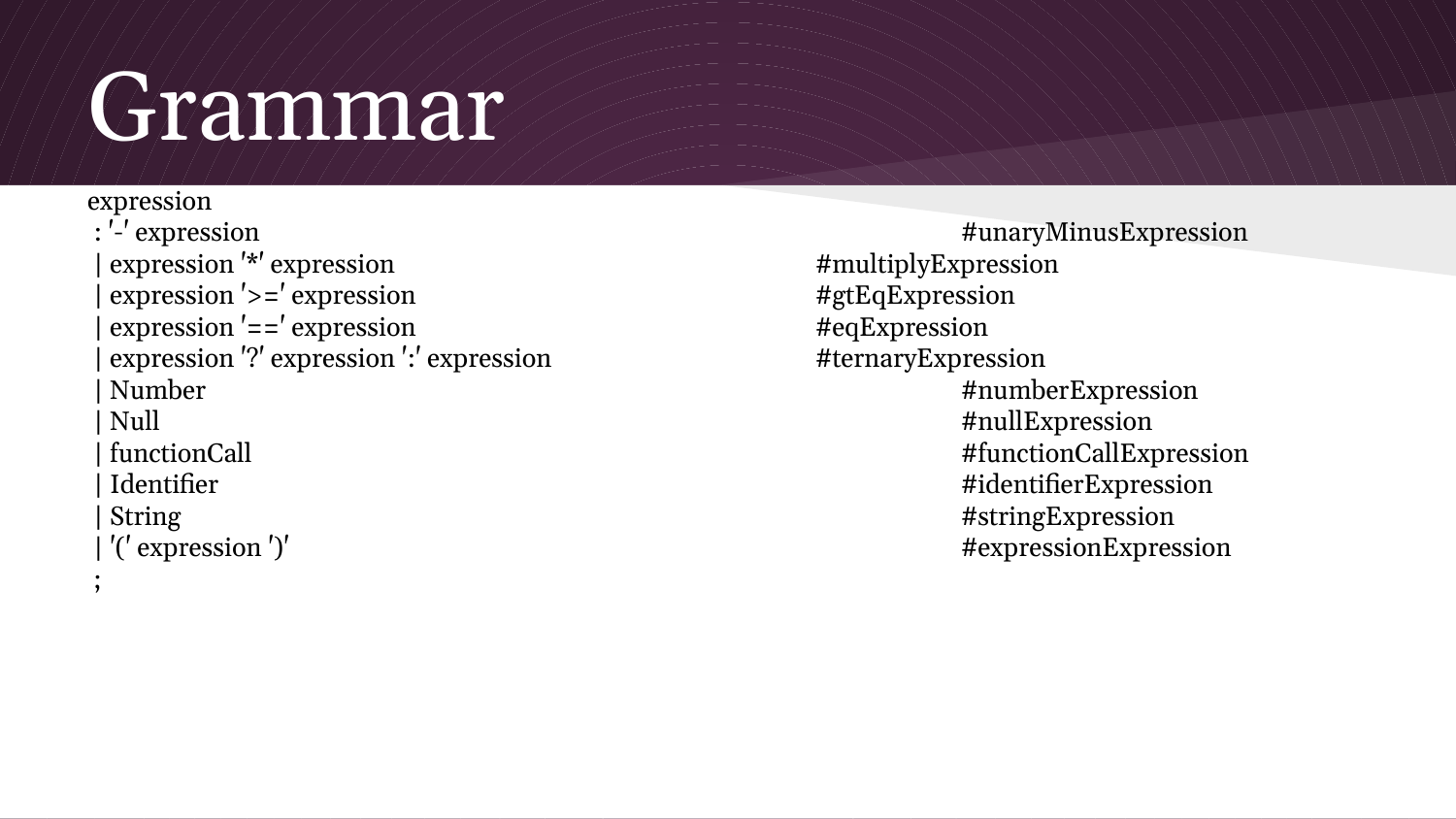

# Grammar
expression
 : '-' expression                           	      			#unaryMinusExpression
 | expression '*' expression                			#multiplyExpression
 | expression '>=' expression               			#gtEqExpression
 | expression '==' expression               			#eqExpression
 | expression '?' expression ':' expression 		#ternaryExpression
 | Number                                   				#numberExpression
 | Null                                     				#nullExpression
 | functionCall                    					#functionCallExpression
 | Identifier                      					#identifierExpression
 | String                          					#stringExpression
 | '(' expression ')'              					#expressionExpression
 ;